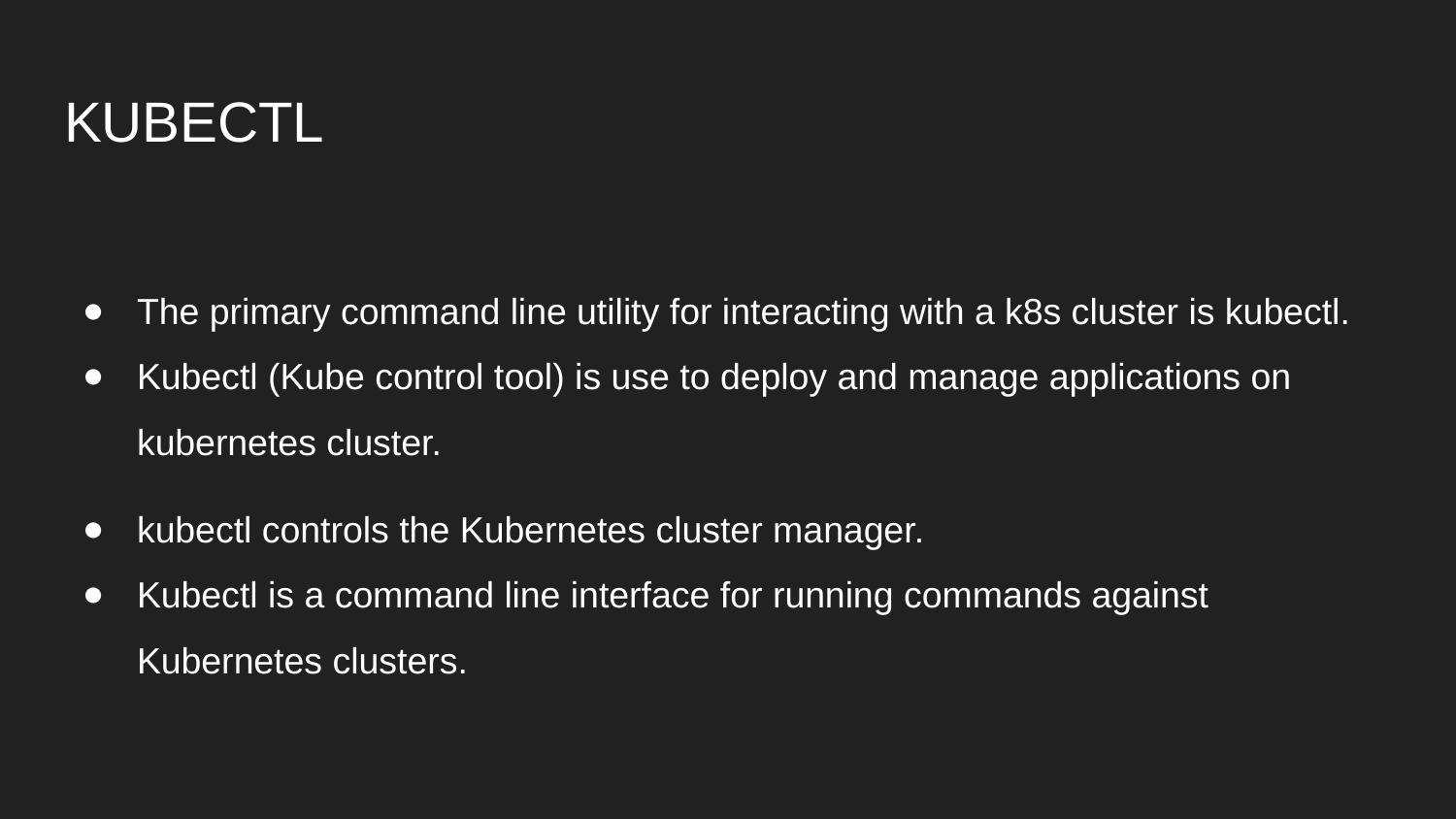

# KUBECTL
The primary command line utility for interacting with a k8s cluster is kubectl.
Kubectl (Kube control tool) is use to deploy and manage applications on kubernetes cluster.
kubectl controls the Kubernetes cluster manager.
Kubectl is a command line interface for running commands against Kubernetes clusters.